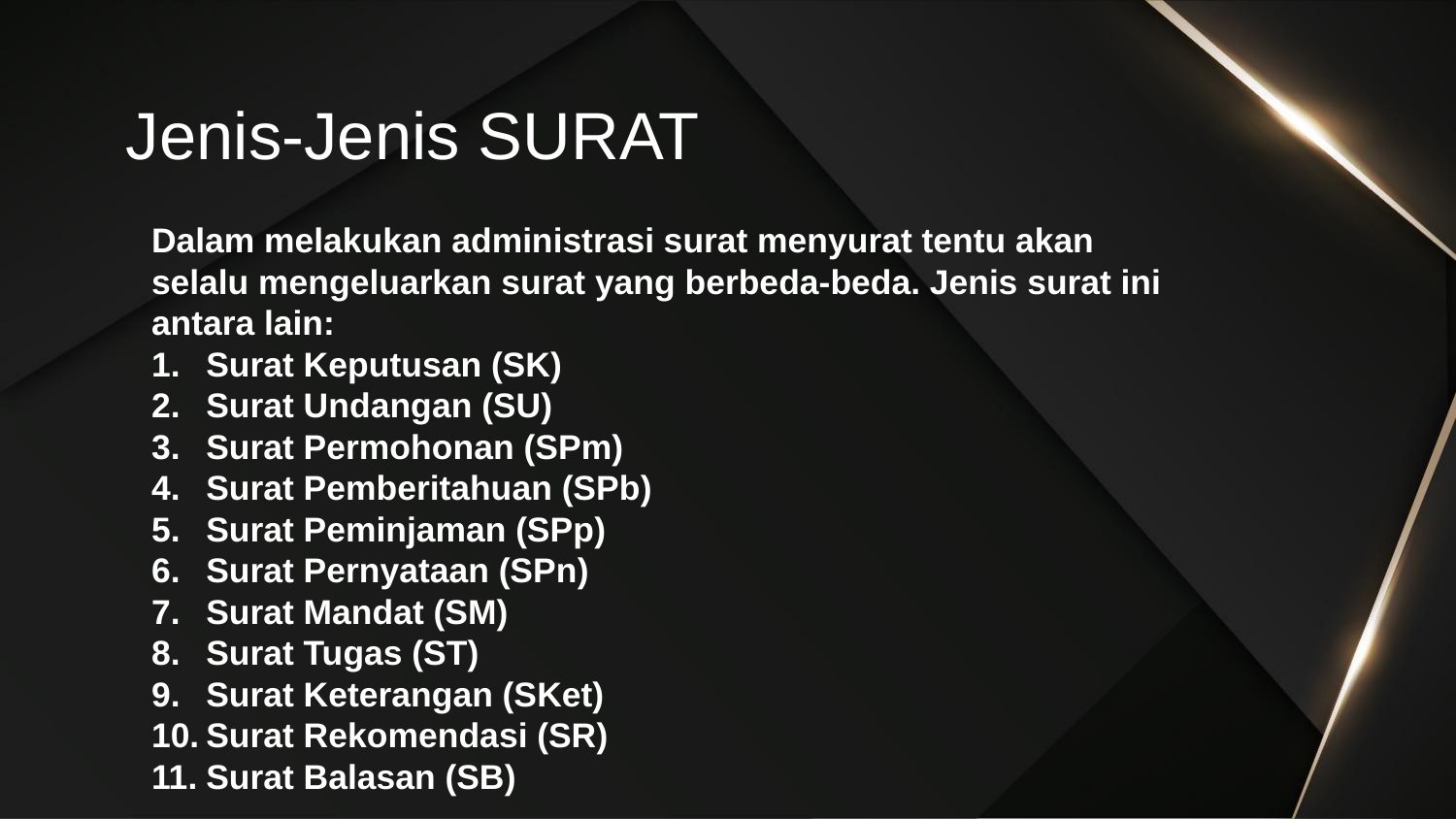

# Jenis-Jenis SURAT
Dalam melakukan administrasi surat menyurat tentu akan selalu mengeluarkan surat yang berbeda-beda. Jenis surat ini antara lain:
Surat Keputusan (SK)
Surat Undangan (SU)
Surat Permohonan (SPm)
Surat Pemberitahuan (SPb)
Surat Peminjaman (SPp)
Surat Pernyataan (SPn)
Surat Mandat (SM)
Surat Tugas (ST)
Surat Keterangan (SKet)
Surat Rekomendasi (SR)
Surat Balasan (SB)